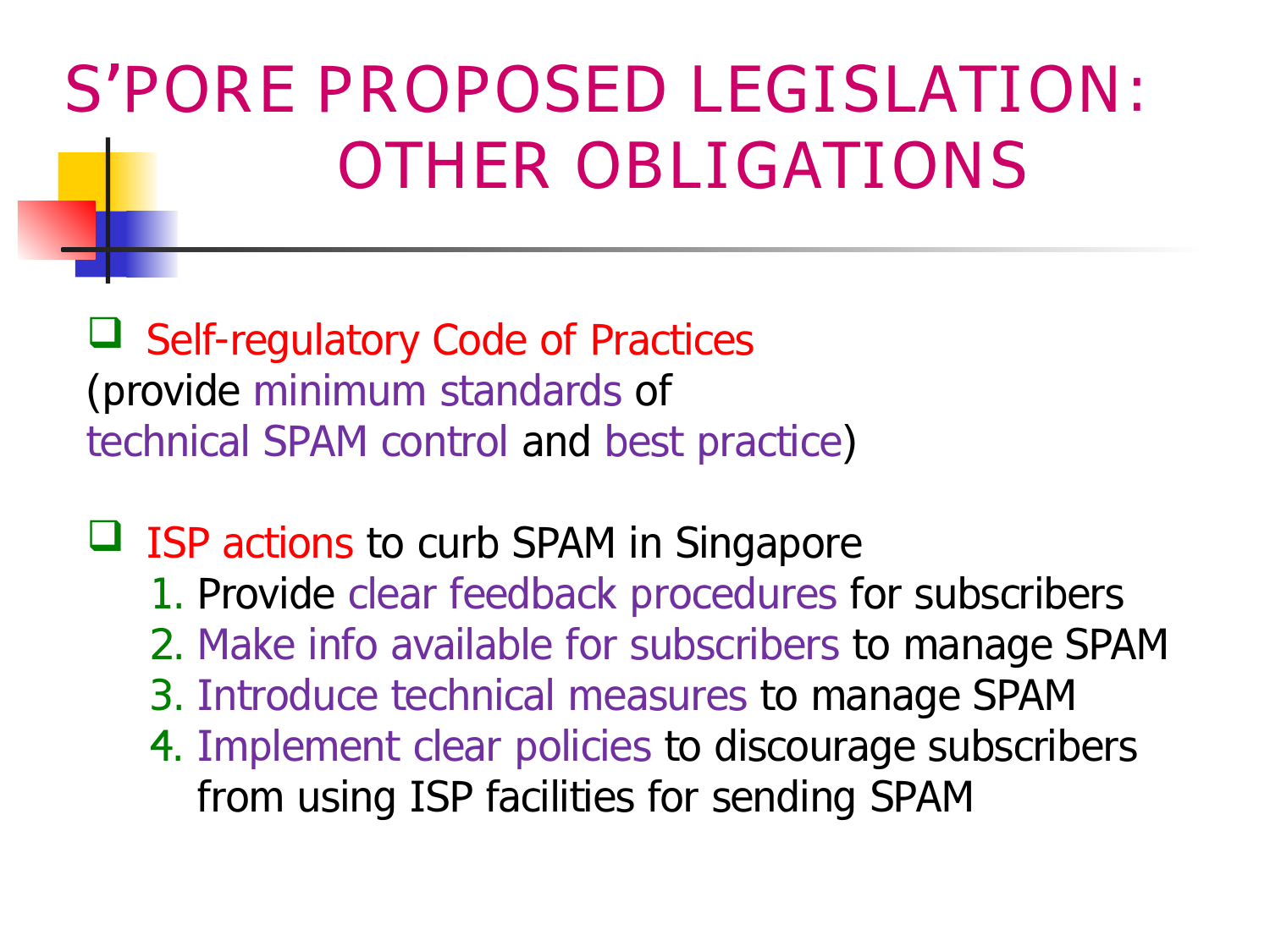

S’PORE PROPOSED LEGISLATION: 			 OTHER OBLIGATIONS
 Self-regulatory Code of Practices
(provide minimum standards of
technical SPAM control and best practice)

 ISP actions to curb SPAM in Singapore
Provide clear feedback procedures for subscribers
Make info available for subscribers to manage SPAM
Introduce technical measures to manage SPAM
Implement clear policies to discourage subscribers from using ISP facilities for sending SPAM